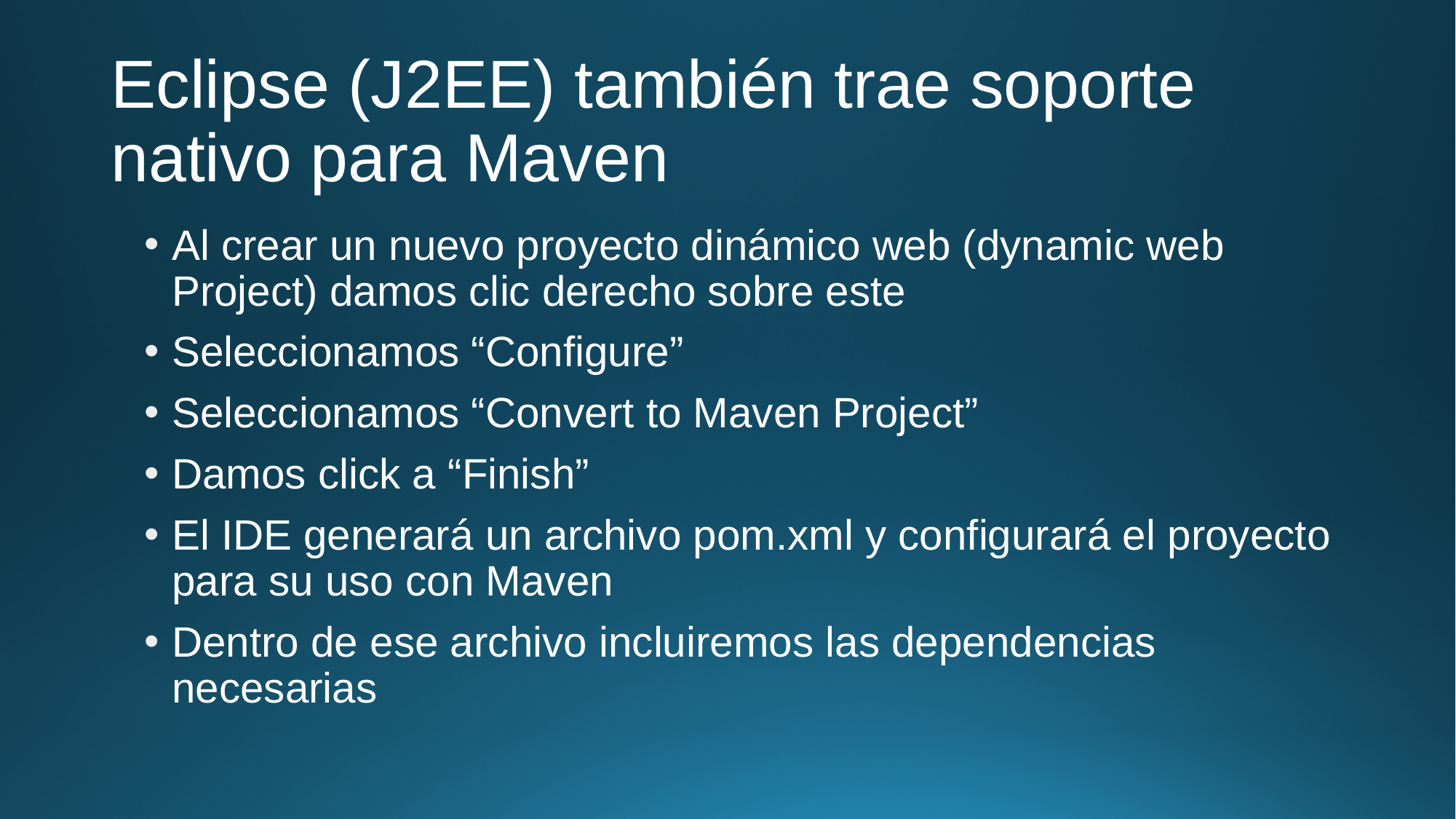

# Eclipse (J2EE) también trae soporte nativo para Maven
Al crear un nuevo proyecto dinámico web (dynamic web Project) damos clic derecho sobre este
Seleccionamos “Configure”
Seleccionamos “Convert to Maven Project”
Damos click a “Finish”
El IDE generará un archivo pom.xml y configurará el proyecto para su uso con Maven
Dentro de ese archivo incluiremos las dependencias necesarias